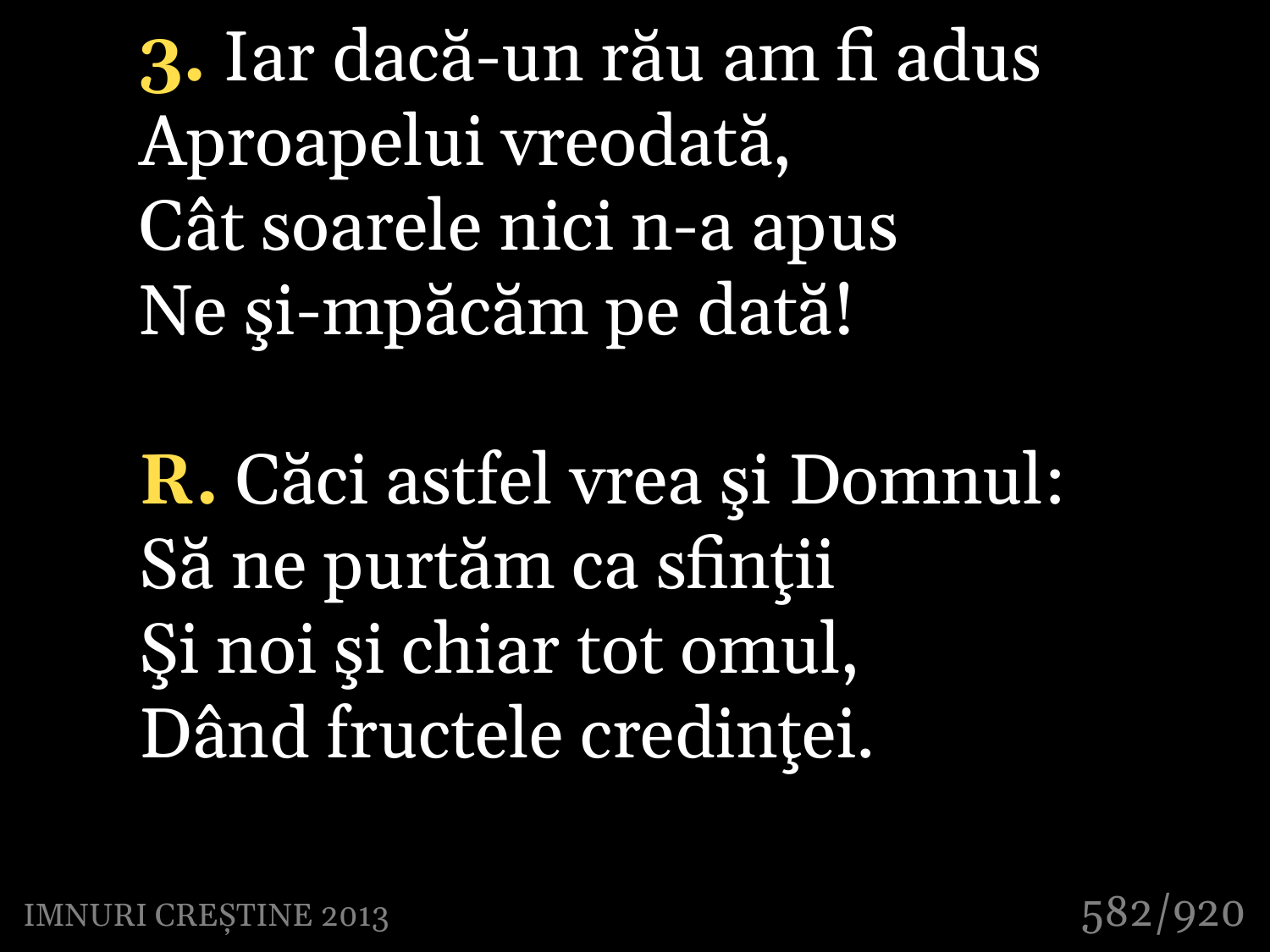

3. Iar dacă-un rău am fi adus
Aproapelui vreodată,
Cât soarele nici n-a apus
Ne şi-mpăcăm pe dată!

R. Căci astfel vrea şi Domnul:
Să ne purtăm ca sfinţii
Şi noi şi chiar tot omul,
Dând fructele credinţei.
582/920
IMNURI CREȘTINE 2013